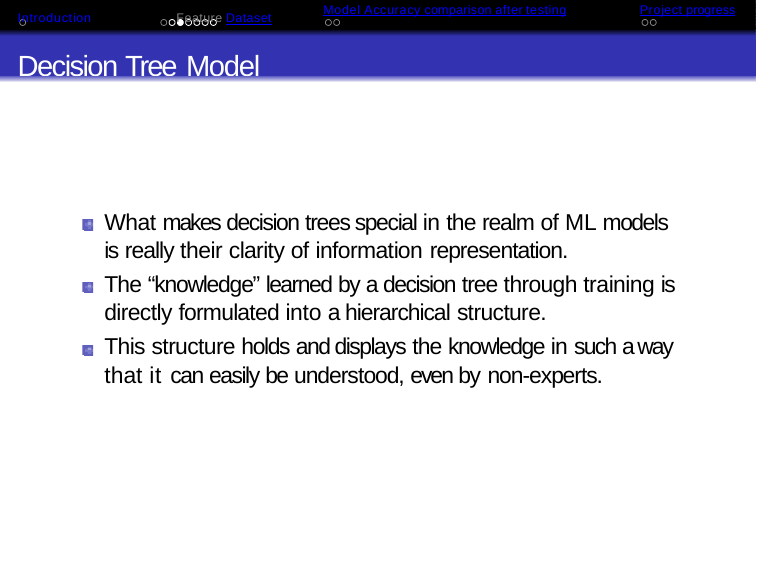

Introduction	Feature Dataset

Decision Tree Model
Model Accuracy comparison after testing
Project progress

What makes decision trees special in the realm of ML models  is really their clarity of information representation.
The “knowledge” learned by a decision tree through training is  directly formulated into a hierarchical structure.
This structure holds and displays the knowledge in such a way  that it can easily be understood, even by non-experts.